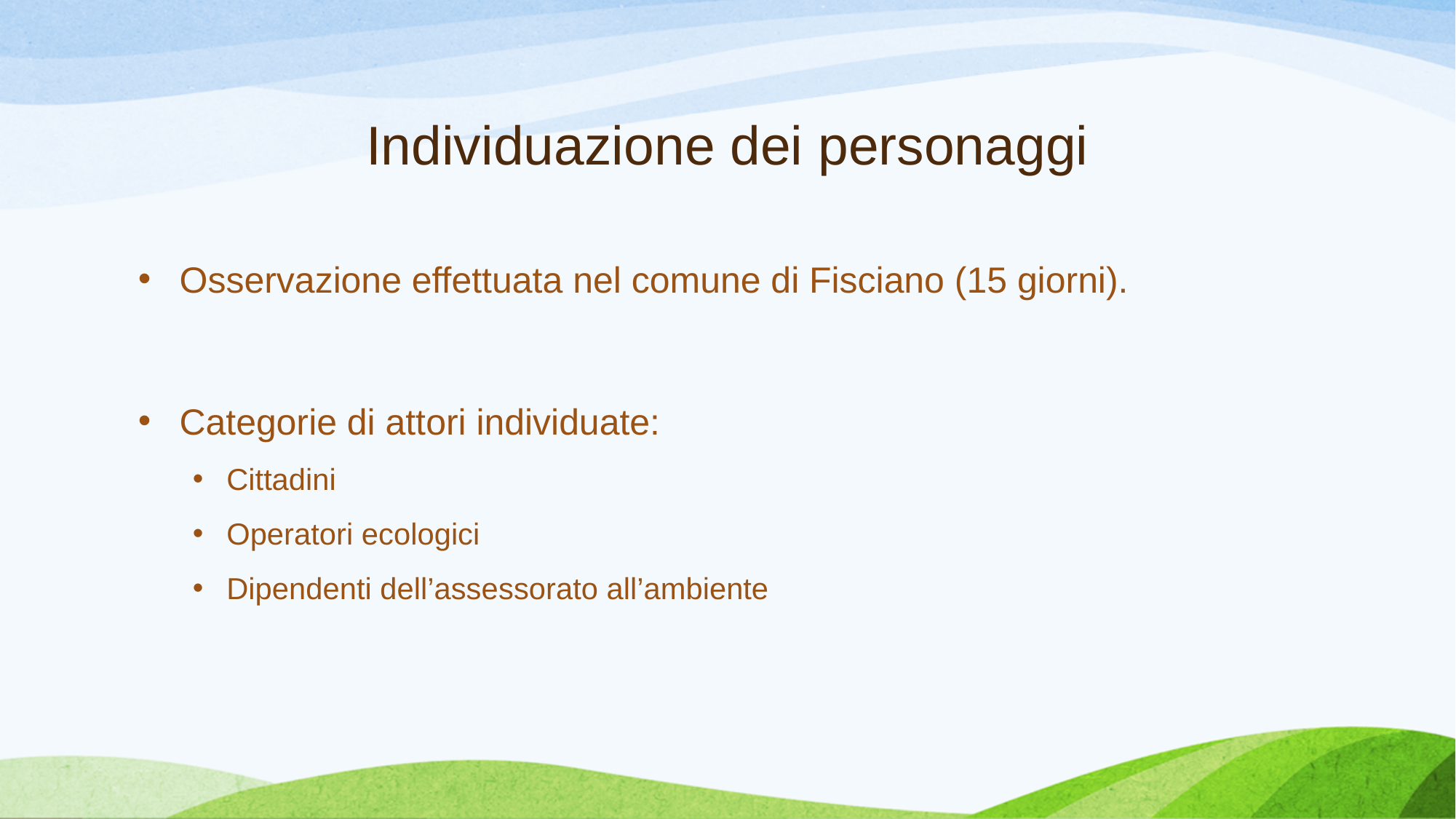

# Individuazione dei personaggi
Osservazione effettuata nel comune di Fisciano (15 giorni).

Categorie di attori individuate:
Cittadini
Operatori ecologici
Dipendenti dell’assessorato all’ambiente